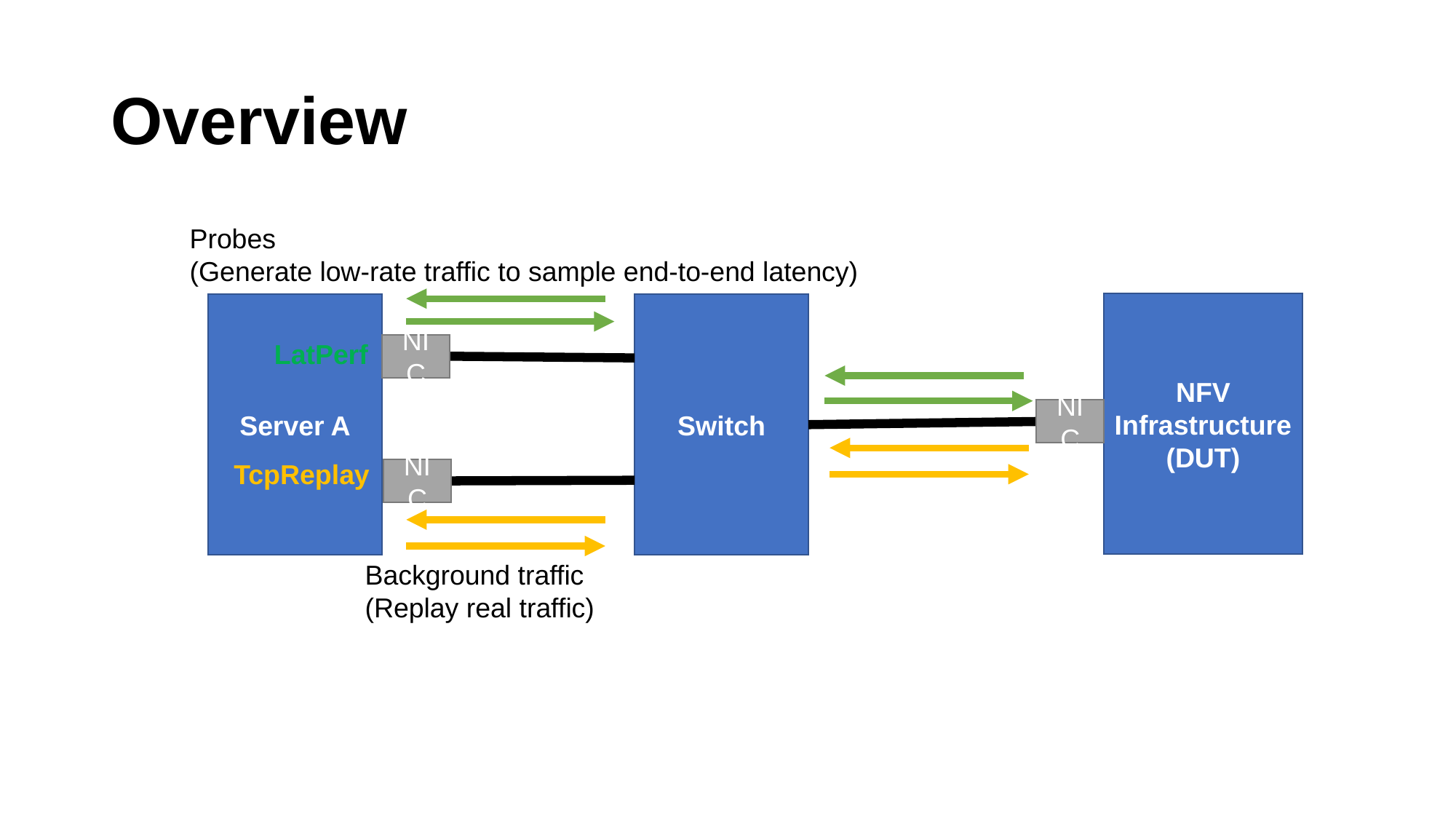

# Overview
Probes
(Generate low-rate traffic to sample end-to-end latency)
NFV
Infrastructure
(DUT)
NIC
Server A
LatPerf
NIC
TcpReplay
NIC
Switch
Background traffic
(Replay real traffic)